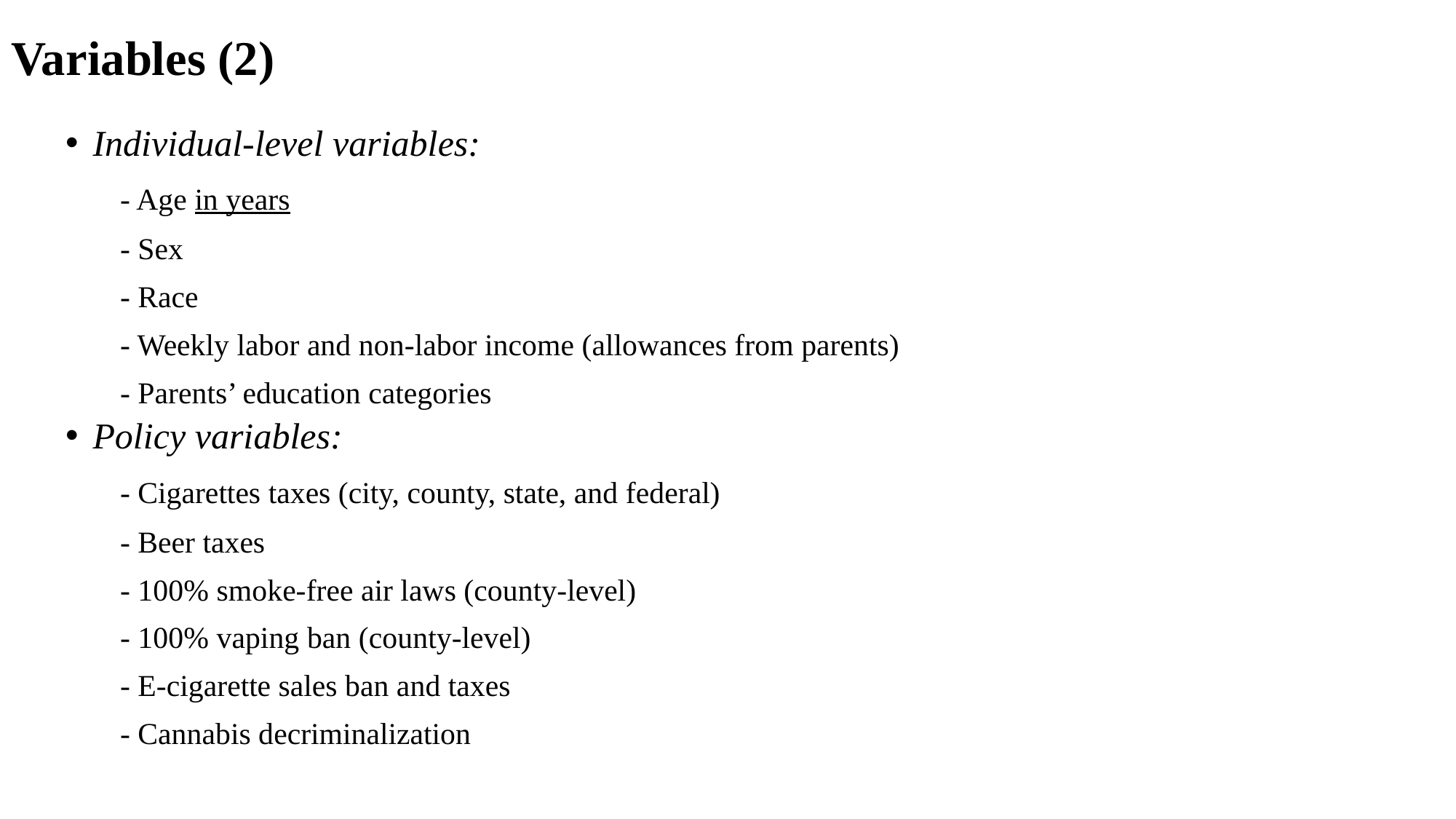

# Variables (2)
Individual-level variables:
	- Age in years
	- Sex
	- Race
	- Weekly labor and non-labor income (allowances from parents)
	- Parents’ education categories
Policy variables:
	- Cigarettes taxes (city, county, state, and federal)
	- Beer taxes
	- 100% smoke-free air laws (county-level)
	- 100% vaping ban (county-level)
	- E-cigarette sales ban and taxes
	- Cannabis decriminalization